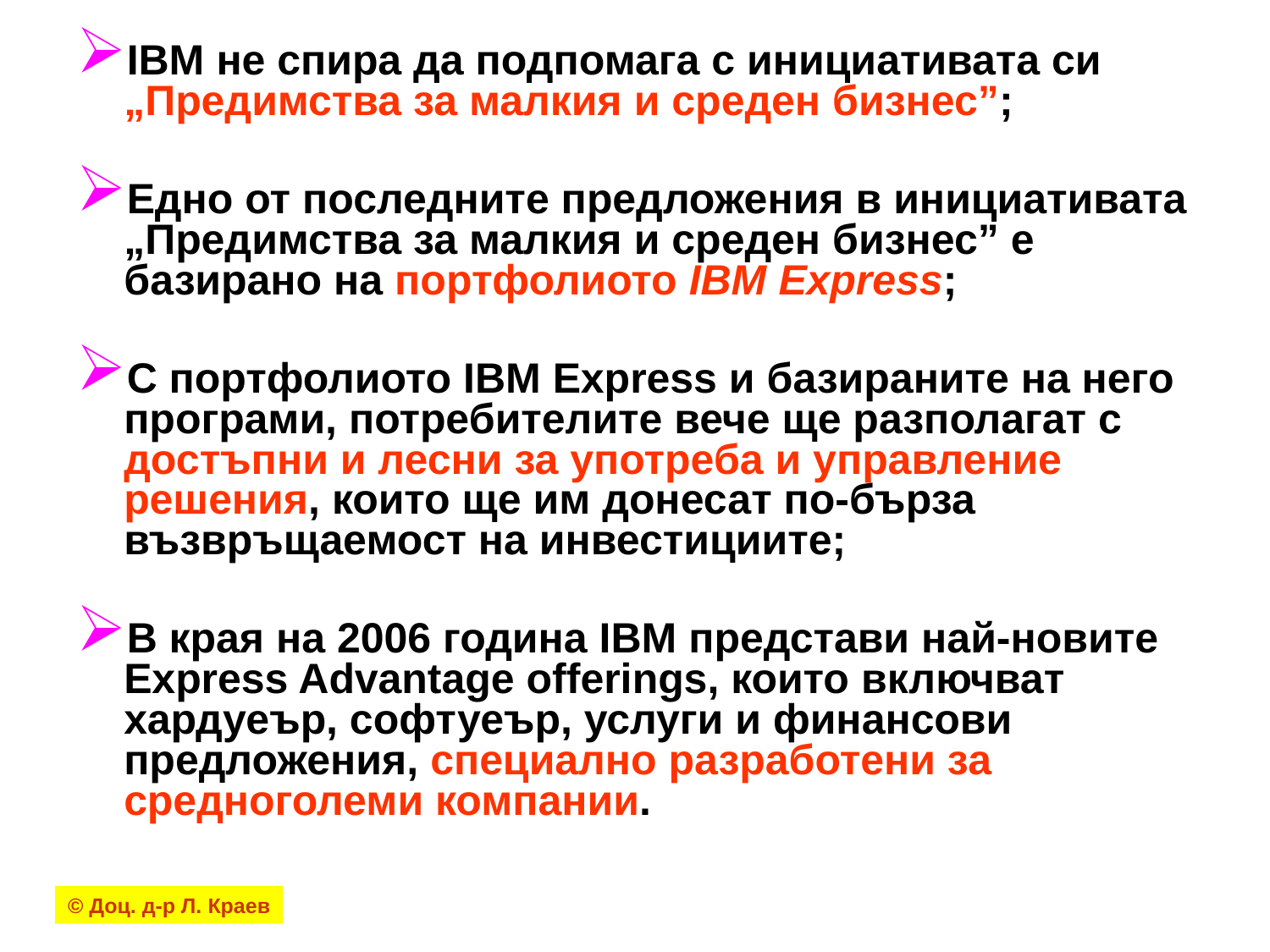

IBM не спира да подпомага с инициативата си „Предимства за малкия и среден бизнес”;

Едно от последните предложения в инициативата „Предимства за малкия и среден бизнес” е базирано на портфолиото IBM Express;

С портфолиото IBM Express и базираните на него програми, потребителите вече ще разполагат с достъпни и лесни за употреба и управление решения, които ще им донесат по-бърза възвръщаемост на инвестициите;

В края на 2006 година ІВМ представи най-новите Express Advantage offerings, които включват хардуеър, софтуеър, услуги и финансови предложения, специално разработени за средноголеми компании.
© Доц. д-р Л. Краев